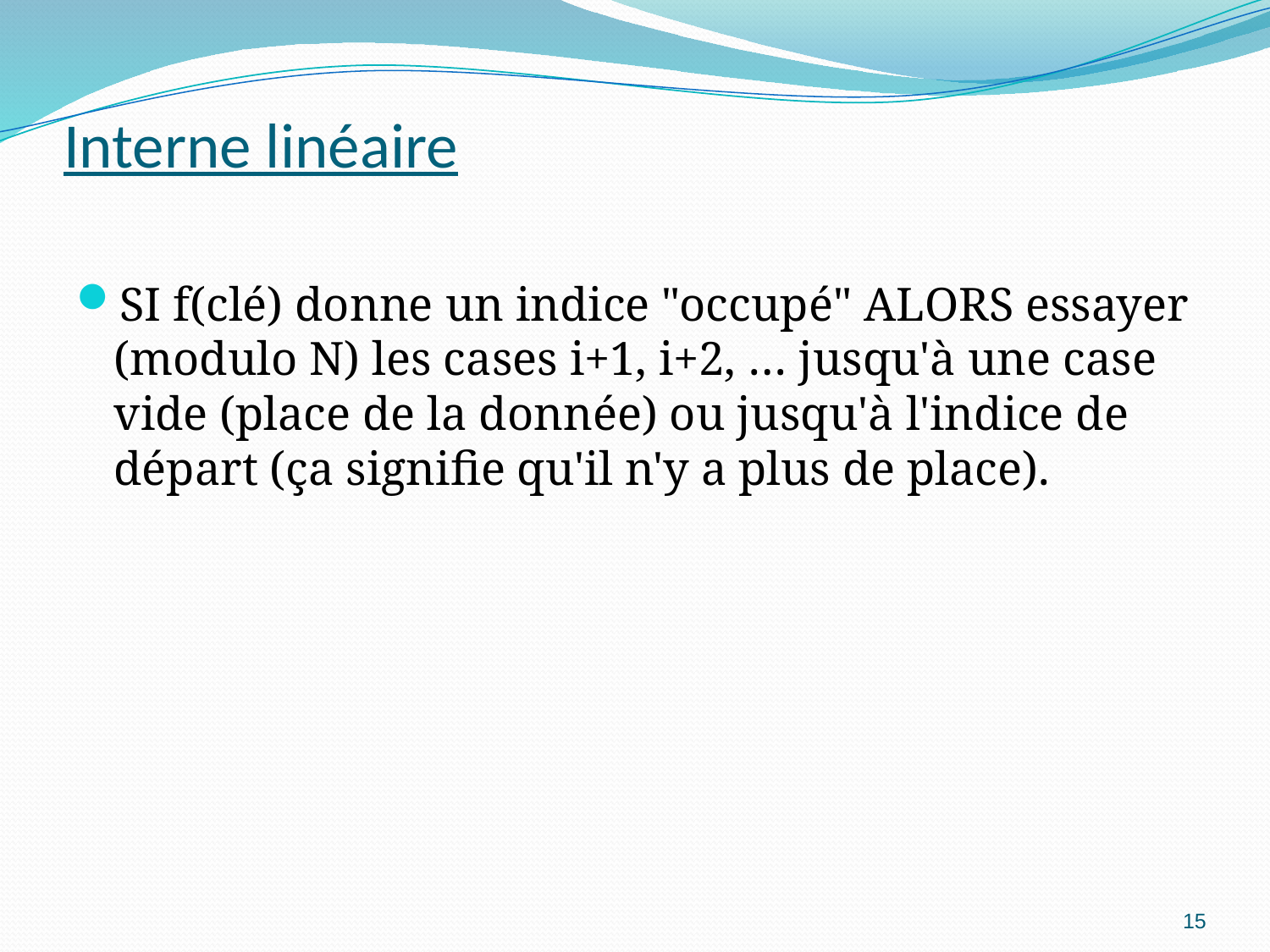

# Interne linéaire
SI f(clé) donne un indice "occupé" ALORS essayer (modulo N) les cases i+1, i+2, … jusqu'à une case vide (place de la donnée) ou jusqu'à l'indice de départ (ça signifie qu'il n'y a plus de place).

15